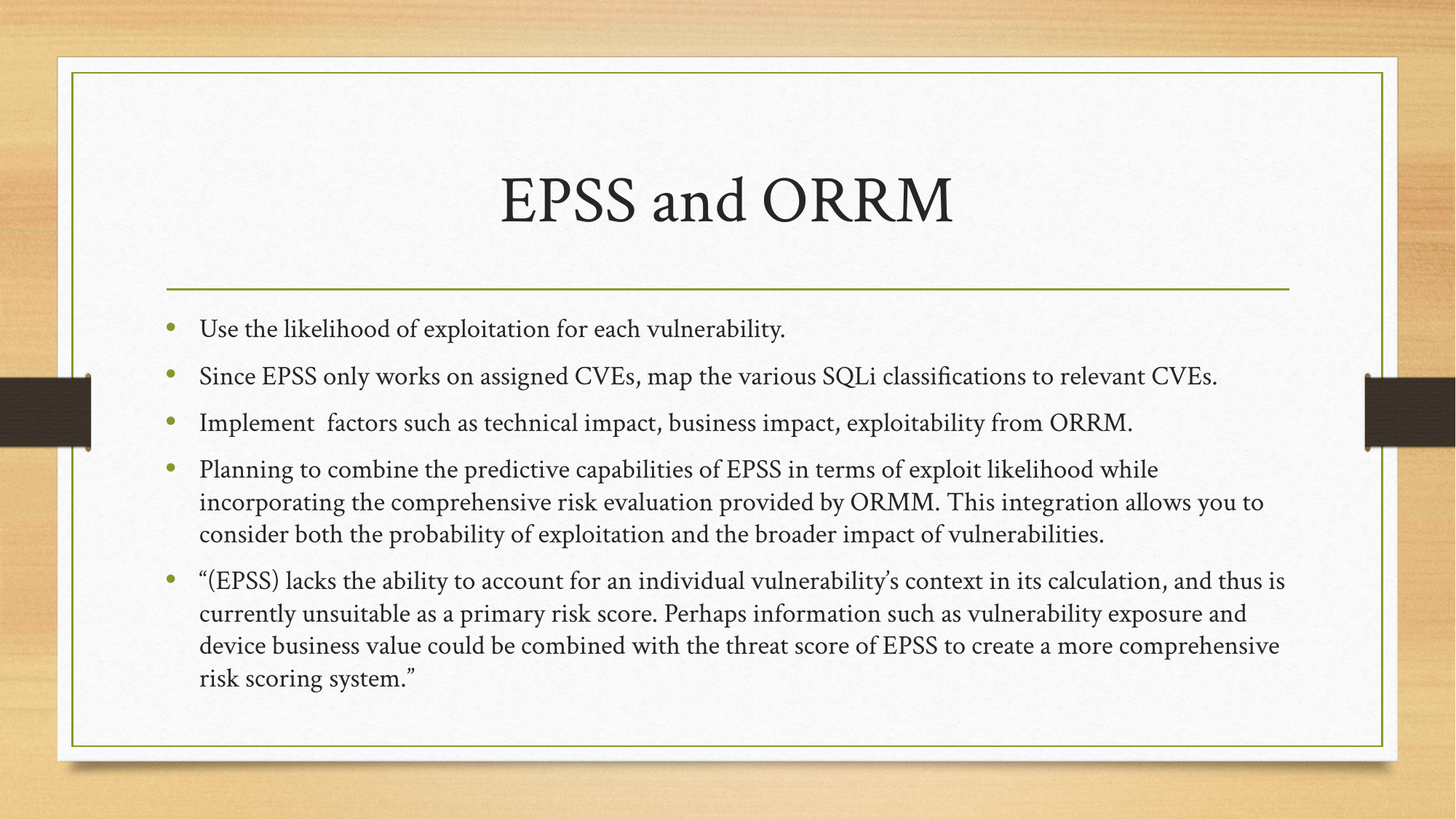

# EPSS and ORRM
Use the likelihood of exploitation for each vulnerability.
Since EPSS only works on assigned CVEs, map the various SQLi classifications to relevant CVEs.
Implement  factors such as technical impact, business impact, exploitability from ORRM.
Planning to combine the predictive capabilities of EPSS in terms of exploit likelihood while incorporating the comprehensive risk evaluation provided by ORMM. This integration allows you to consider both the probability of exploitation and the broader impact of vulnerabilities.
“(EPSS) lacks the ability to account for an individual vulnerability’s context in its calculation, and thus is currently unsuitable as a primary risk score. Perhaps information such as vulnerability exposure and device business value could be combined with the threat score of EPSS to create a more comprehensive risk scoring system.”